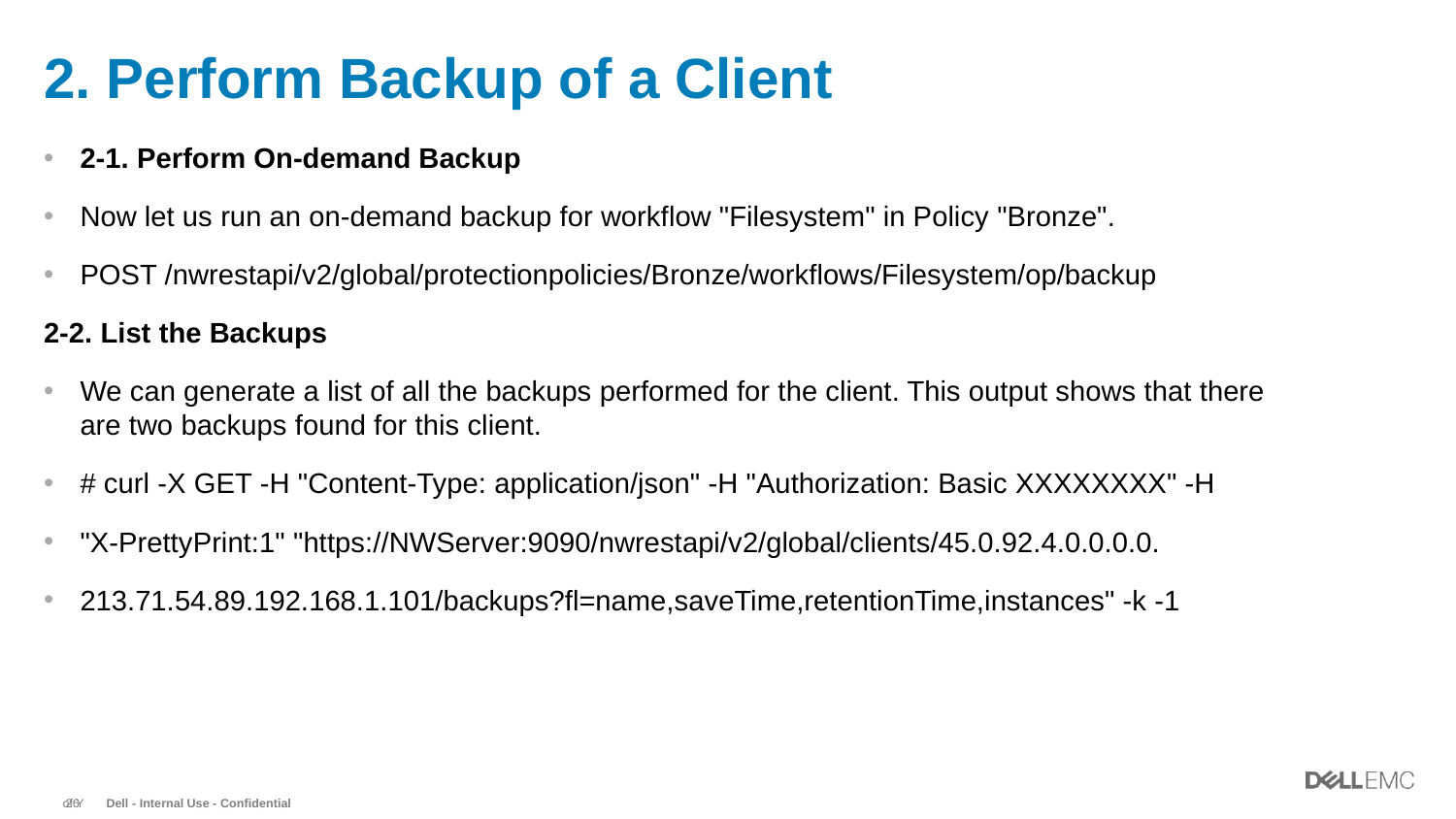

# 2. Perform Backup of a Client
2-1. Perform On-demand Backup
Now let us run an on-demand backup for workflow "Filesystem" in Policy "Bronze".
POST /nwrestapi/v2/global/protectionpolicies/Bronze/workflows/Filesystem/op/backup
2-2. List the Backups
We can generate a list of all the backups performed for the client. This output shows that there are two backups found for this client.
# curl -X GET -H "Content-Type: application/json" -H "Authorization: Basic XXXXXXXX" -H
"X-PrettyPrint:1" "https://NWServer:9090/nwrestapi/v2/global/clients/45.0.92.4.0.0.0.0.
213.71.54.89.192.168.1.101/backups?fl=name,saveTime,retentionTime,instances" -k -1